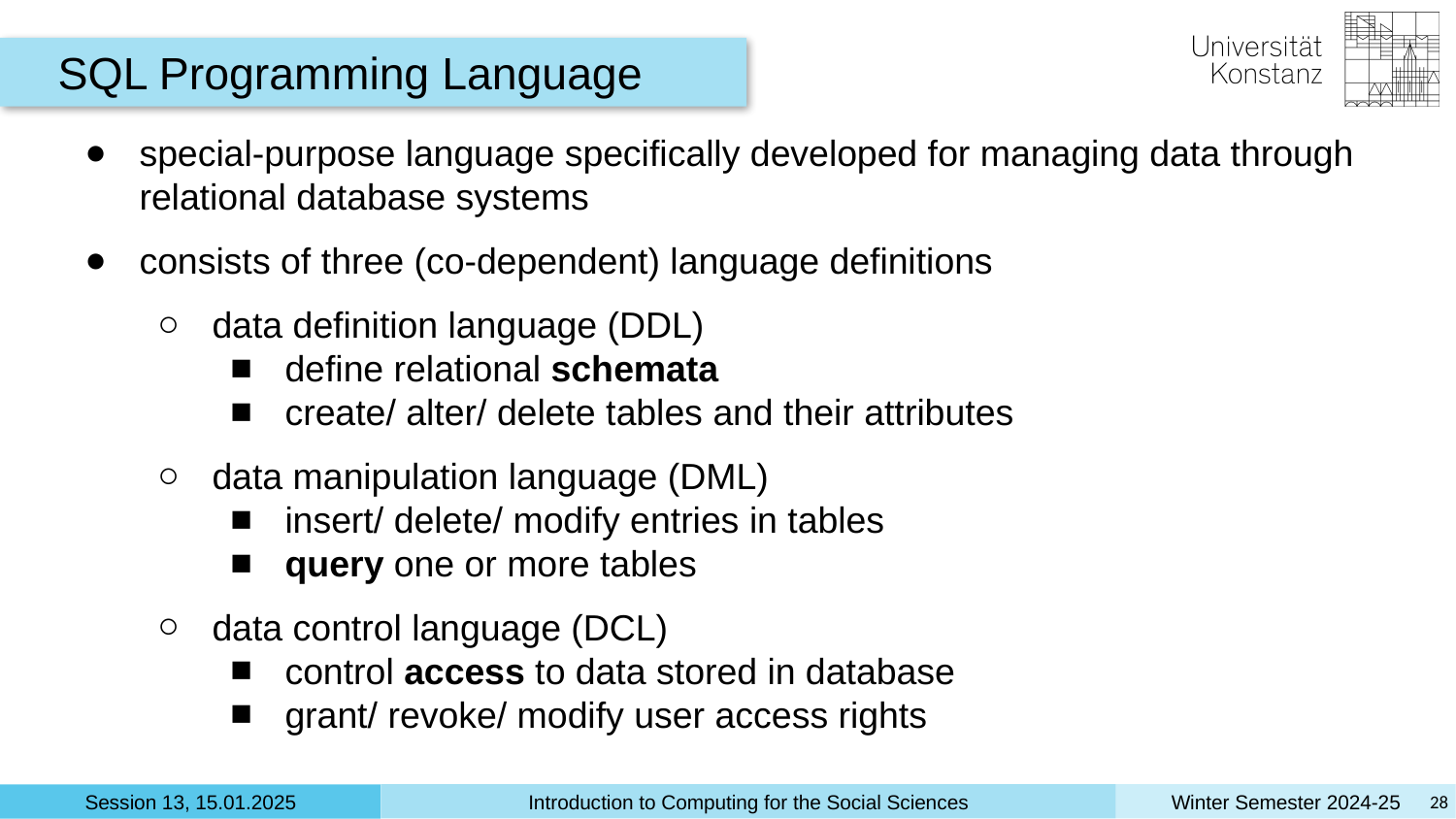

SQL Programming Language
special-purpose language specifically developed for managing data through relational database systems
consists of three (co-dependent) language definitions
data definition language (DDL)
define relational schemata
create/ alter/ delete tables and their attributes
data manipulation language (DML)
insert/ delete/ modify entries in tables
query one or more tables
data control language (DCL)
control access to data stored in database
grant/ revoke/ modify user access rights